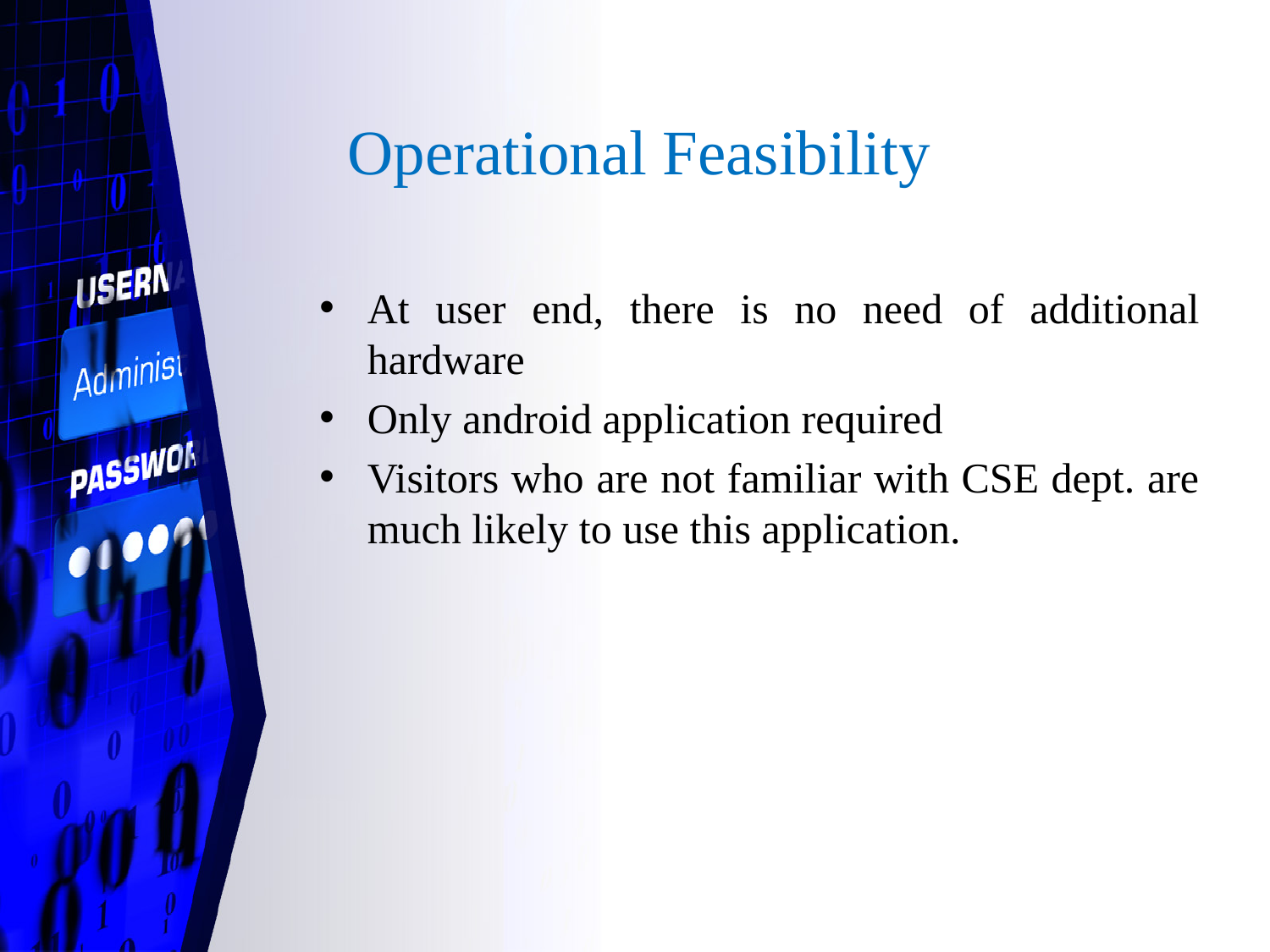

# Operational Feasibility
At user end, there is no need of additional hardware
Only android application required
Visitors who are not familiar with CSE dept. are much likely to use this application.